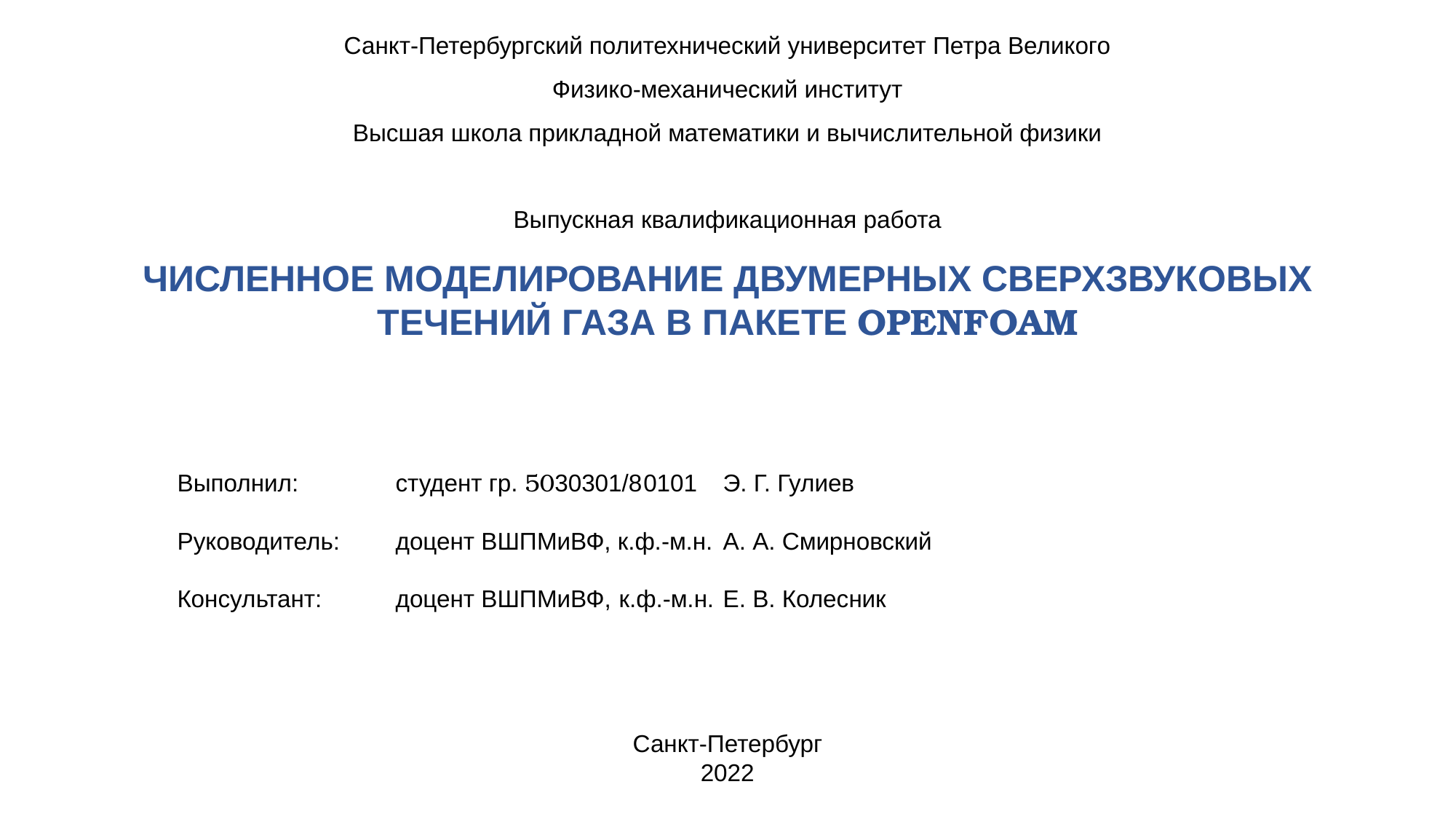

Санкт-Петербургский политехнический университет Петра Великого
Физико-механический институт
Высшая школа прикладной математики и вычислительной физики
Выпускная квалификационная работа
ЧИСЛЕННОЕ МОДЕЛИРОВАНИЕ ДВУМЕРНЫХ СВЕРХЗВУКОВЫХ ТЕЧЕНИЙ ГАЗА В ПАКЕТЕ OPENFOAM
Выполнил: 	студент гр. 5030301/80101 	Э. Г. Гулиев

Руководитель:	доцент ВШПМиВФ, к.ф.-м.н.	А. А. Смирновский

Консультант:	доцент ВШПМиВФ, к.ф.-м.н.	Е. В. Колесник
Санкт-Петербург
2022